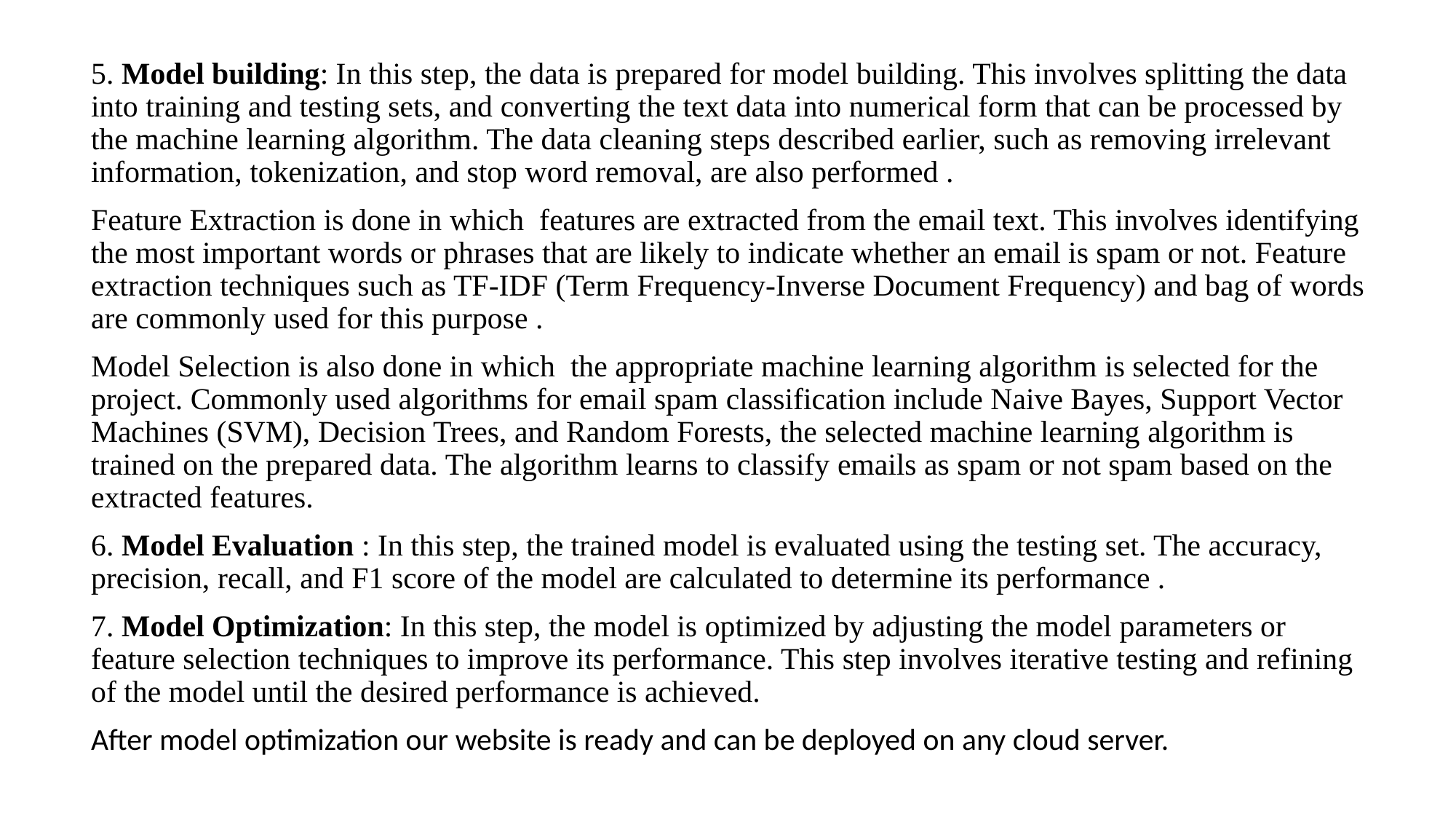

5. Model building: In this step, the data is prepared for model building. This involves splitting the data into training and testing sets, and converting the text data into numerical form that can be processed by the machine learning algorithm. The data cleaning steps described earlier, such as removing irrelevant information, tokenization, and stop word removal, are also performed .
Feature Extraction is done in which  features are extracted from the email text. This involves identifying the most important words or phrases that are likely to indicate whether an email is spam or not. Feature extraction techniques such as TF-IDF (Term Frequency-Inverse Document Frequency) and bag of words are commonly used for this purpose .
Model Selection is also done in which  the appropriate machine learning algorithm is selected for the project. Commonly used algorithms for email spam classification include Naive Bayes, Support Vector Machines (SVM), Decision Trees, and Random Forests, the selected machine learning algorithm is trained on the prepared data. The algorithm learns to classify emails as spam or not spam based on the extracted features.
6. Model Evaluation : In this step, the trained model is evaluated using the testing set. The accuracy, precision, recall, and F1 score of the model are calculated to determine its performance .
7. Model Optimization: In this step, the model is optimized by adjusting the model parameters or feature selection techniques to improve its performance. This step involves iterative testing and refining of the model until the desired performance is achieved.
After model optimization our website is ready and can be deployed on any cloud server.